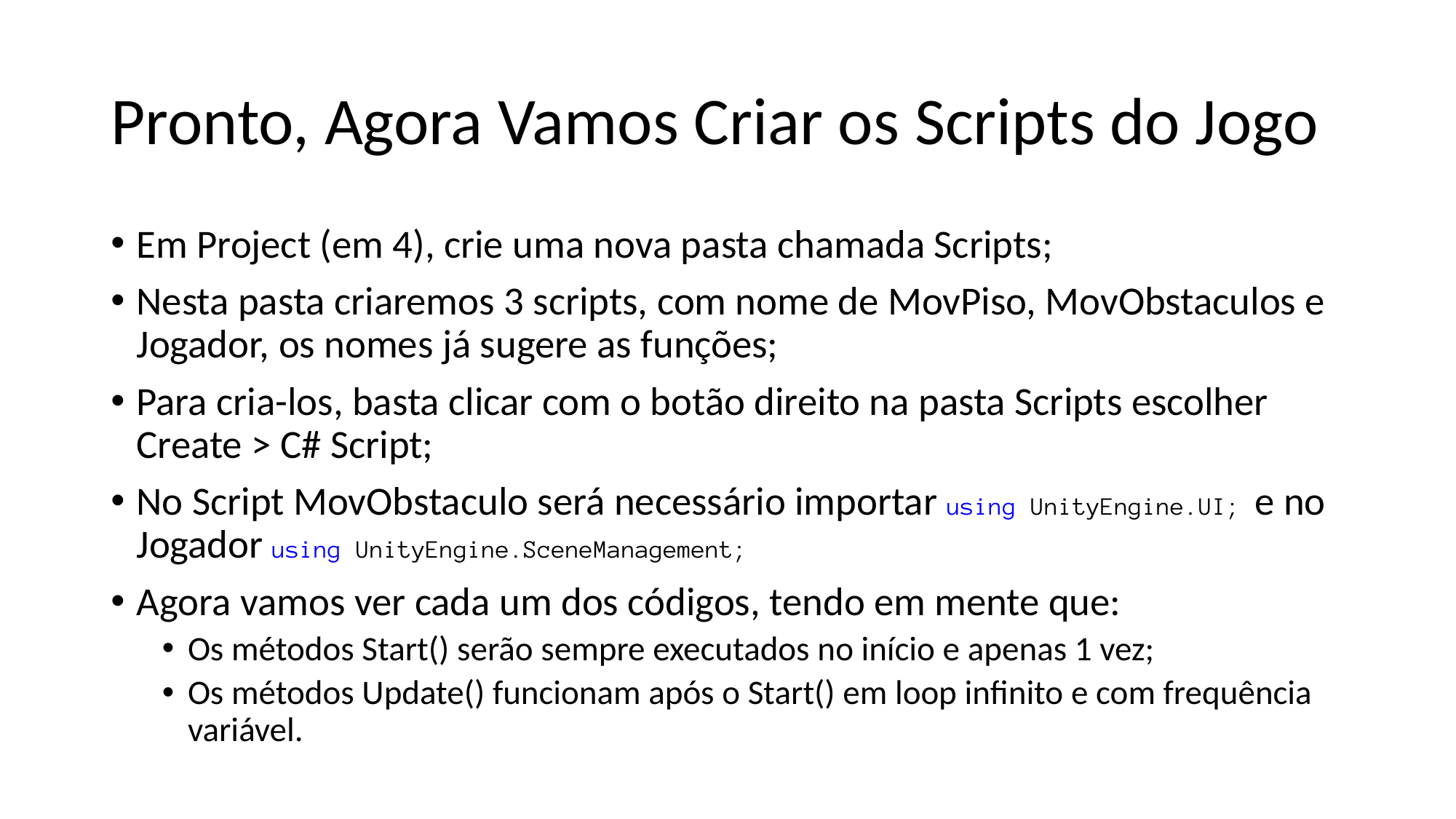

# Pronto, Agora Vamos Criar os Scripts do Jogo
Em Project (em 4), crie uma nova pasta chamada Scripts;
Nesta pasta criaremos 3 scripts, com nome de MovPiso, MovObstaculos e Jogador, os nomes já sugere as funções;
Para cria-los, basta clicar com o botão direito na pasta Scripts escolher Create > C# Script;
No Script MovObstaculo será necessário importar using UnityEngine.UI; e no Jogador using UnityEngine.SceneManagement;
Agora vamos ver cada um dos códigos, tendo em mente que:
Os métodos Start() serão sempre executados no início e apenas 1 vez;
Os métodos Update() funcionam após o Start() em loop infinito e com frequência variável.